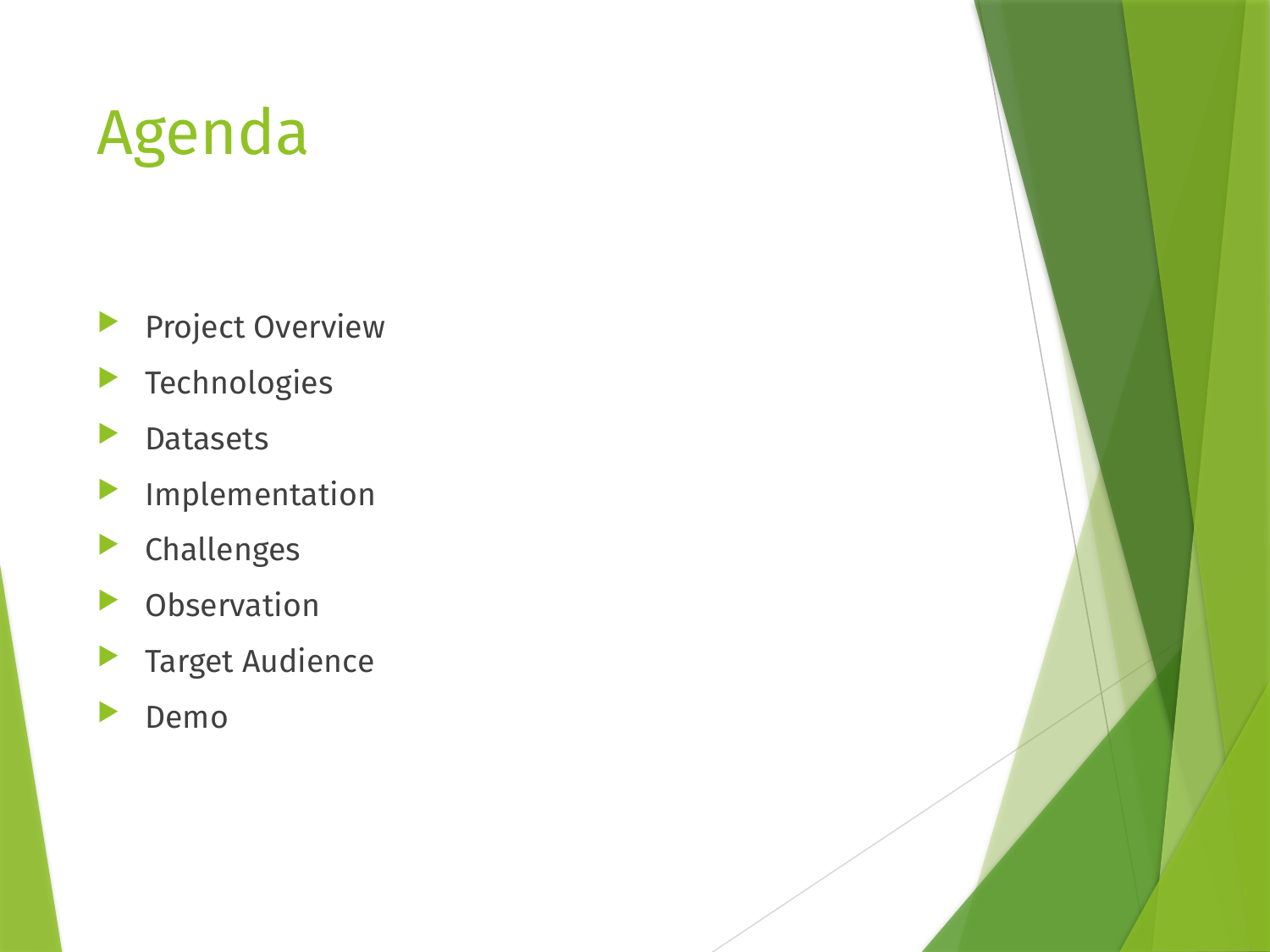

# Agenda
Project Overview
Technologies
Datasets
Implementation
Challenges
Observation
Target Audience
Demo